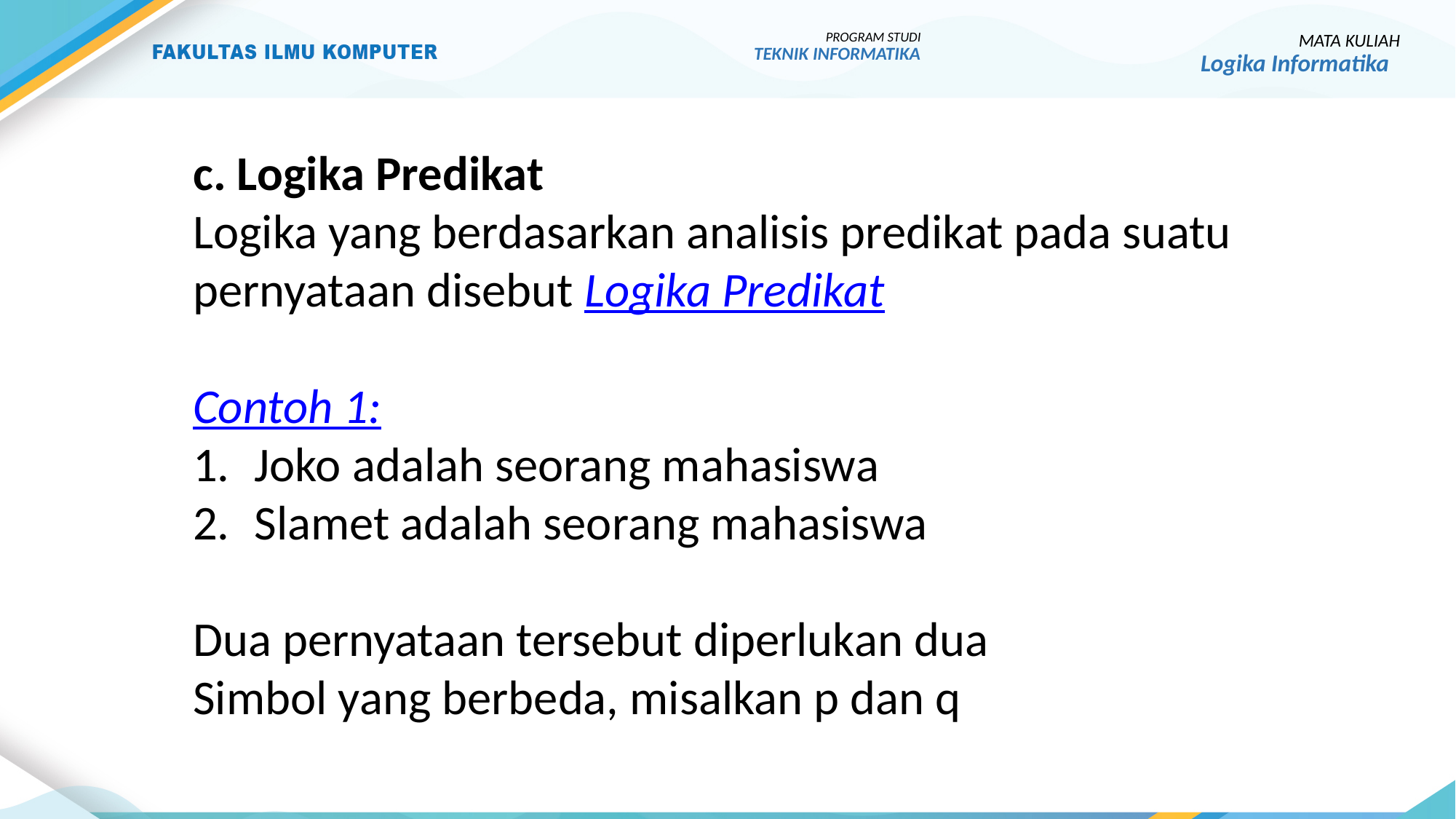

PROGRAM STUDI
TEKNIK INFORMATIKA
MATA KULIAH
Logika Informatika
c. Logika Predikat
Logika yang berdasarkan analisis predikat pada suatu pernyataan disebut Logika Predikat

Contoh 1:
Joko adalah seorang mahasiswa
Slamet adalah seorang mahasiswa

Dua pernyataan tersebut diperlukan dua
Simbol yang berbeda, misalkan p dan q